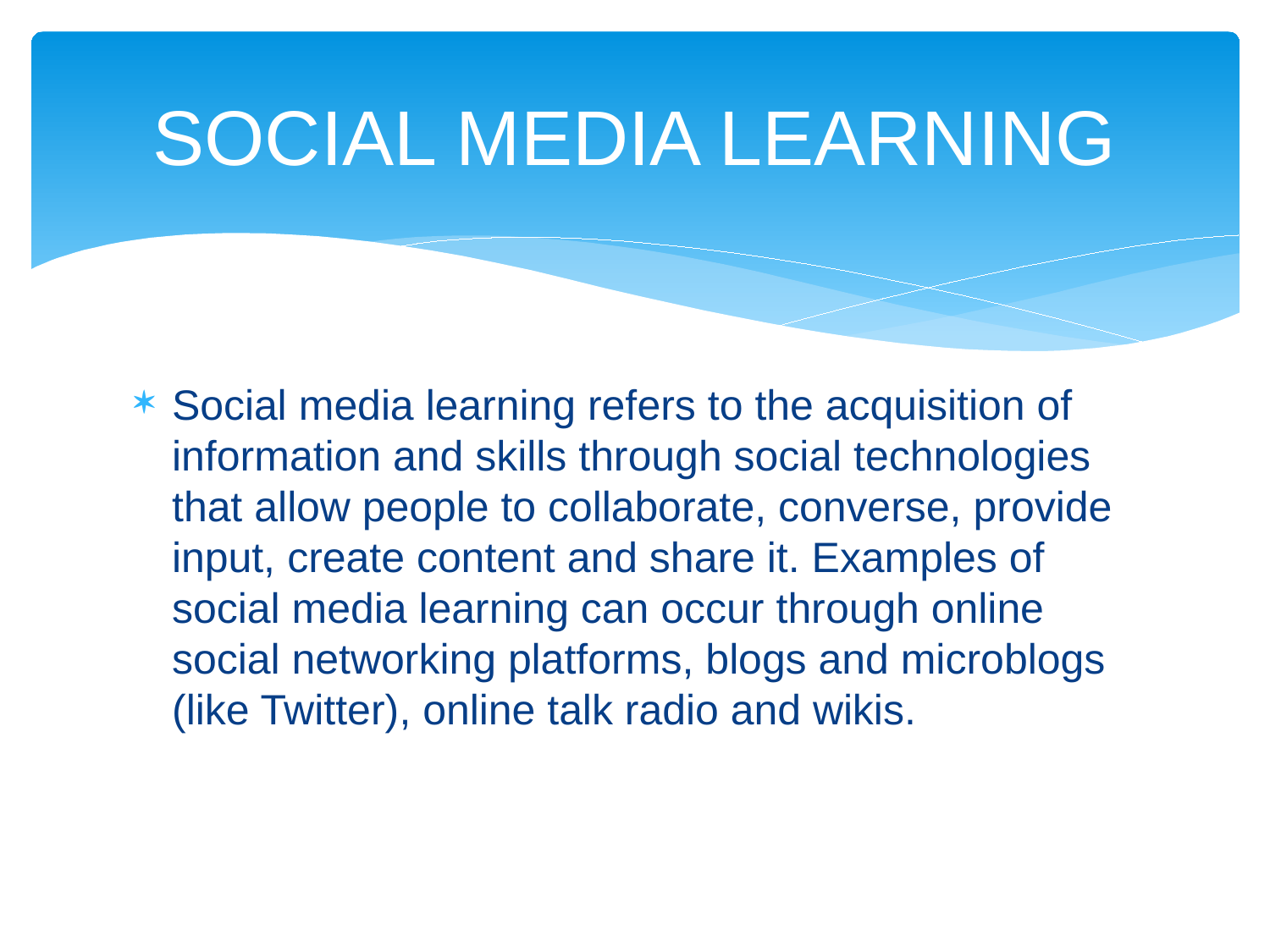

# SOCIAL MEDIA LEARNING
Social media learning refers to the acquisition of information and skills through social technologies that allow people to collaborate, converse, provide input, create content and share it. Examples of social media learning can occur through online social networking platforms, blogs and microblogs (like Twitter), online talk radio and wikis.